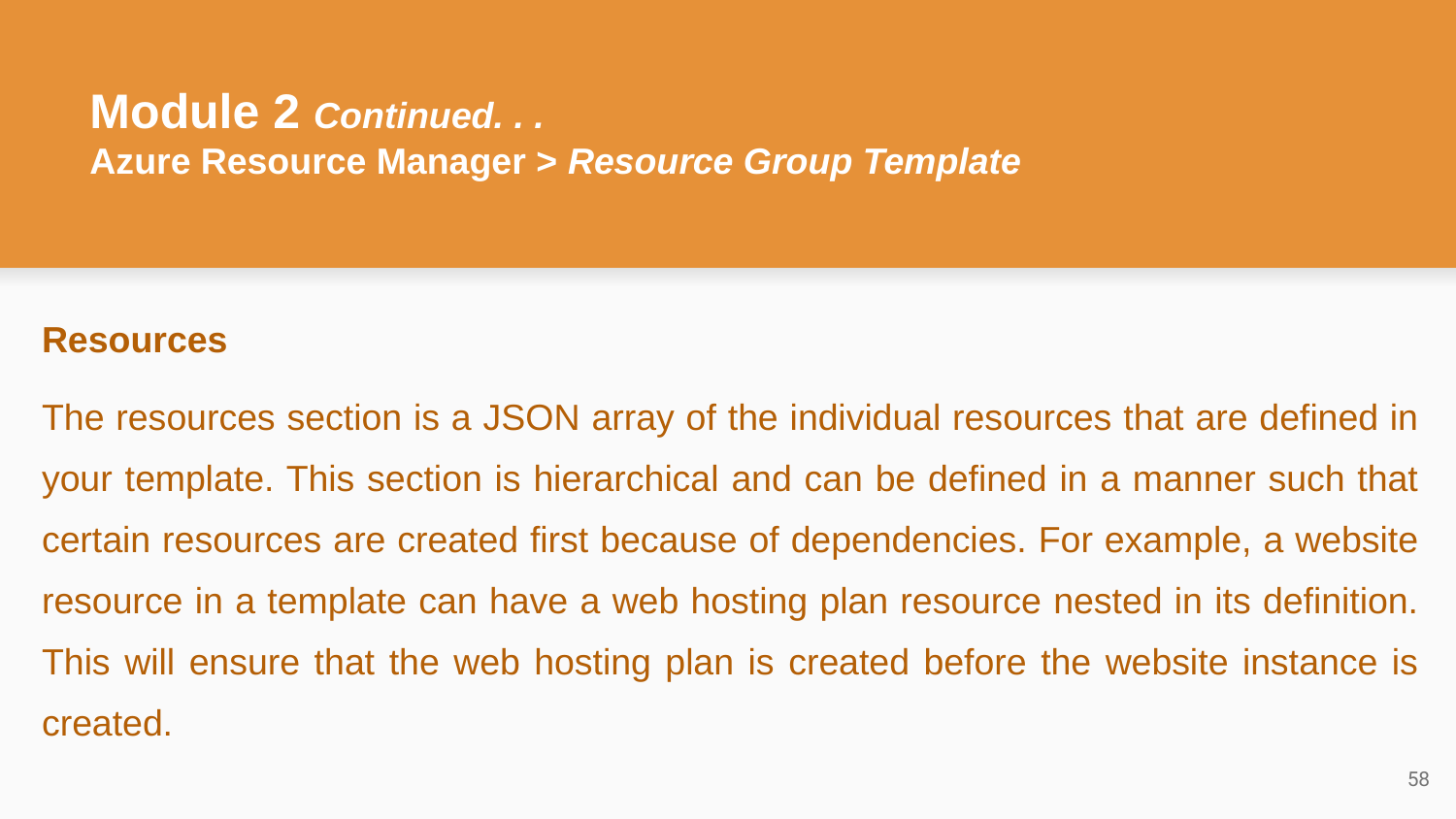

# Module 2 Continued. . .
Azure Resource Manager > Resource Group Template

Resources
The resources section is a JSON array of the individual resources that are defined in your template. This section is hierarchical and can be defined in a manner such that certain resources are created first because of dependencies. For example, a website resource in a template can have a web hosting plan resource nested in its definition. This will ensure that the web hosting plan is created before the website instance is created.

58